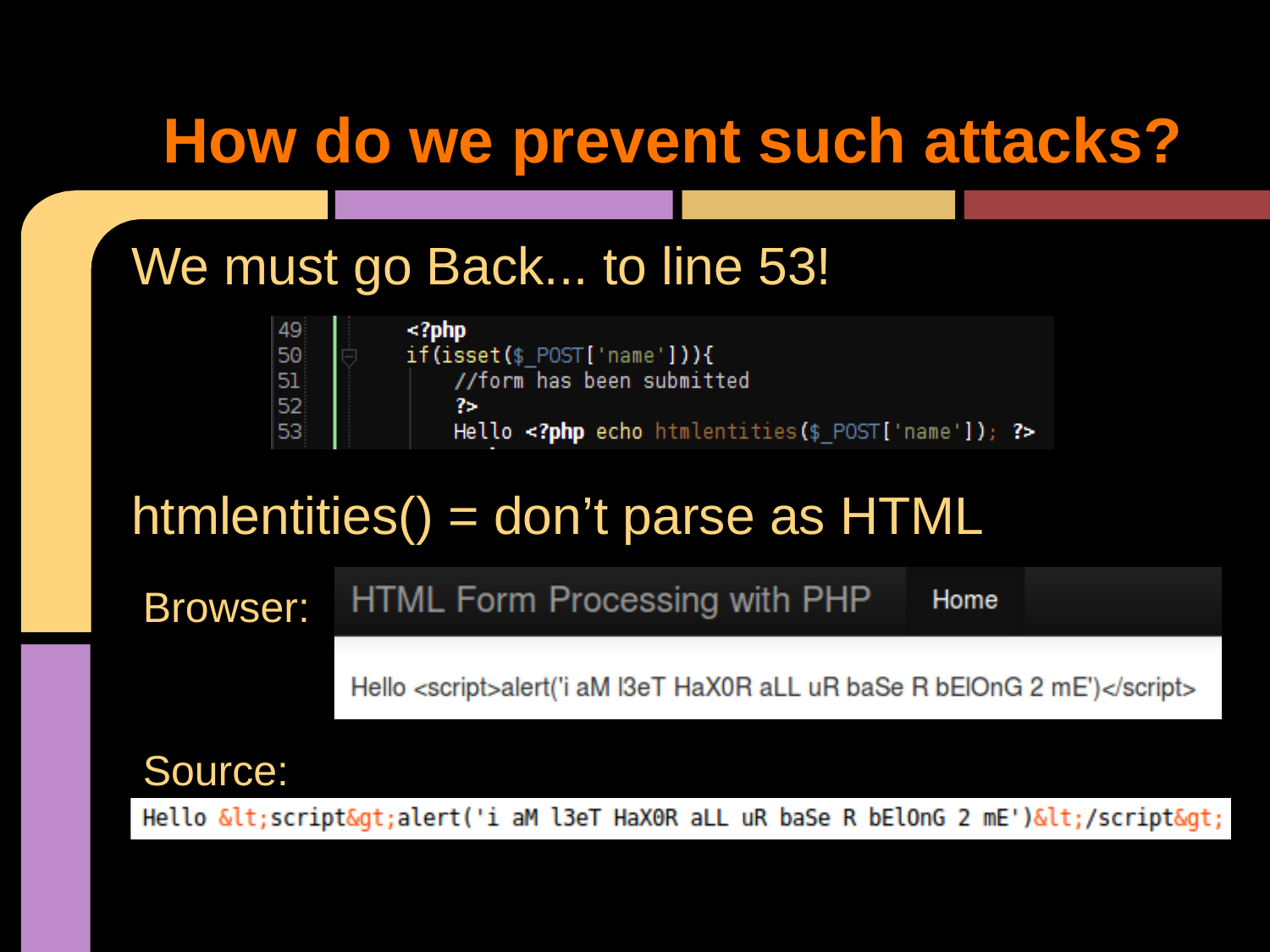

# How do we prevent such attacks?
We must go Back... to line 53!

htmlentities() = don’t parse as HTML
Browser:

Source: